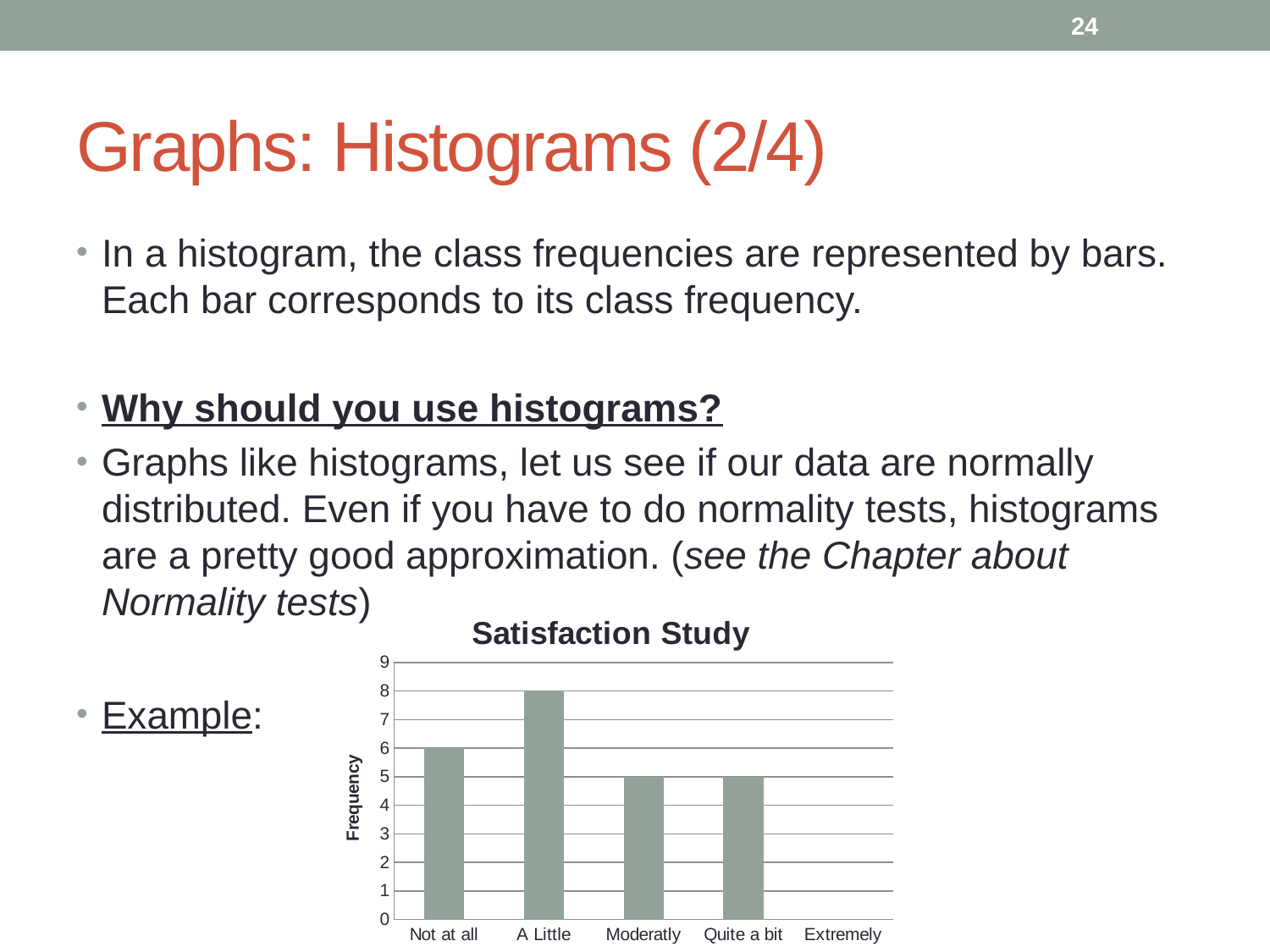

24
# Graphs: Histograms (2/4)
In a histogram, the class frequencies are represented by bars. Each bar corresponds to its class frequency.

Why should you use histograms?
Graphs like histograms, let us see if our data are normally distributed. Even if you have to do normality tests, histograms are a pretty good approximation. (see the Chapter about Normality tests)

Example:

### Chart: Satisfaction Study

| Category |  |
|---|---|
| Not at all | 6.0 |
| A Little | 8.0 |
| Moderatly | 5.0 |
| Quite a bit | 5.0 |
| Extremely | 0.0 |